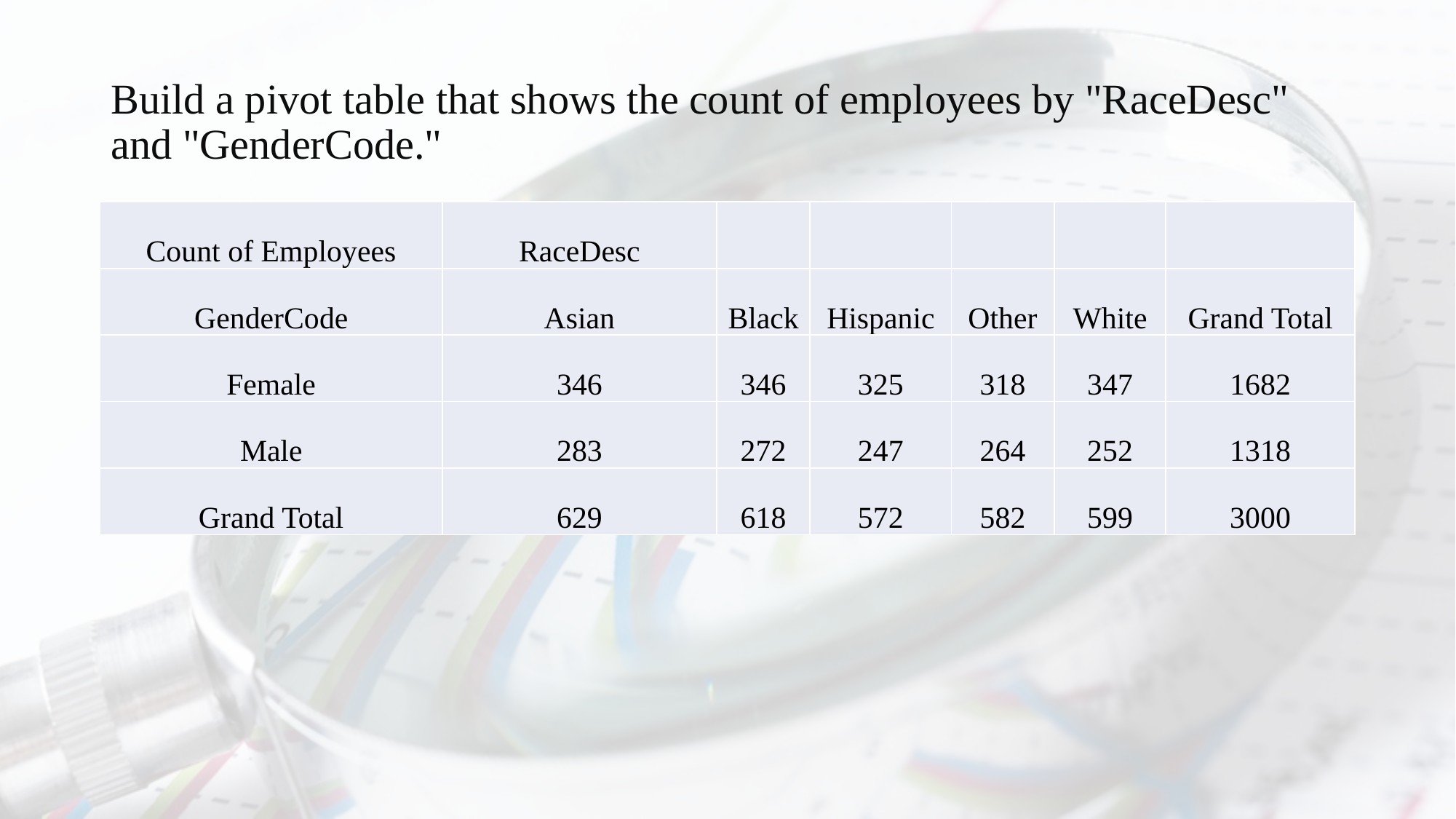

# Build a pivot table that shows the count of employees by "RaceDesc" and "GenderCode."
| Count of Employees | RaceDesc |  |  |  |  |  |
| --- | --- | --- | --- | --- | --- | --- |
| GenderCode | Asian | Black | Hispanic | Other | White | Grand Total |
| Female | 346 | 346 | 325 | 318 | 347 | 1682 |
| Male | 283 | 272 | 247 | 264 | 252 | 1318 |
| Grand Total | 629 | 618 | 572 | 582 | 599 | 3000 |